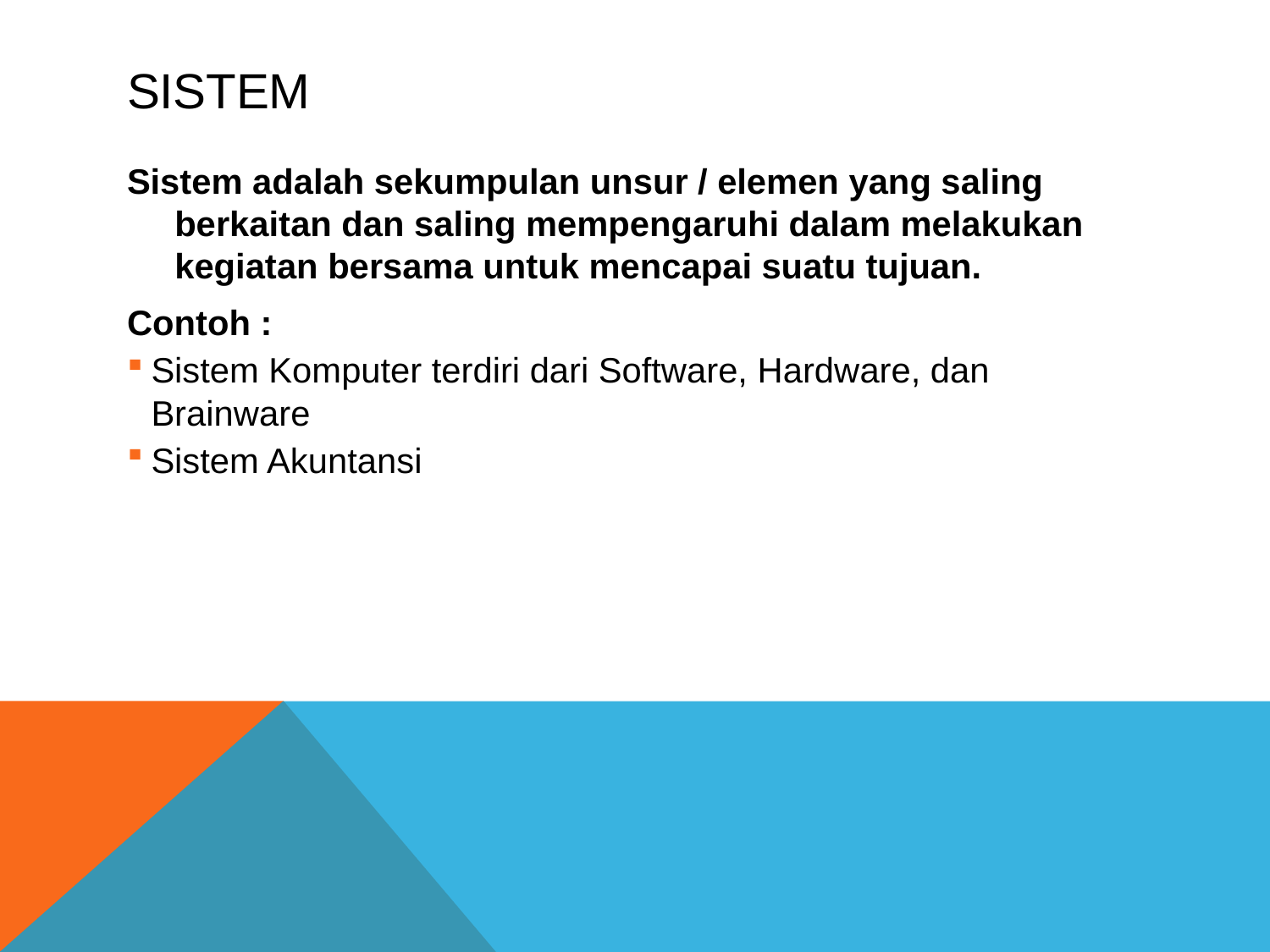

# SISTEM
Sistem adalah sekumpulan unsur / elemen yang saling berkaitan dan saling mempengaruhi dalam melakukan kegiatan bersama untuk mencapai suatu tujuan.
Contoh :
Sistem Komputer terdiri dari Software, Hardware, dan Brainware
Sistem Akuntansi